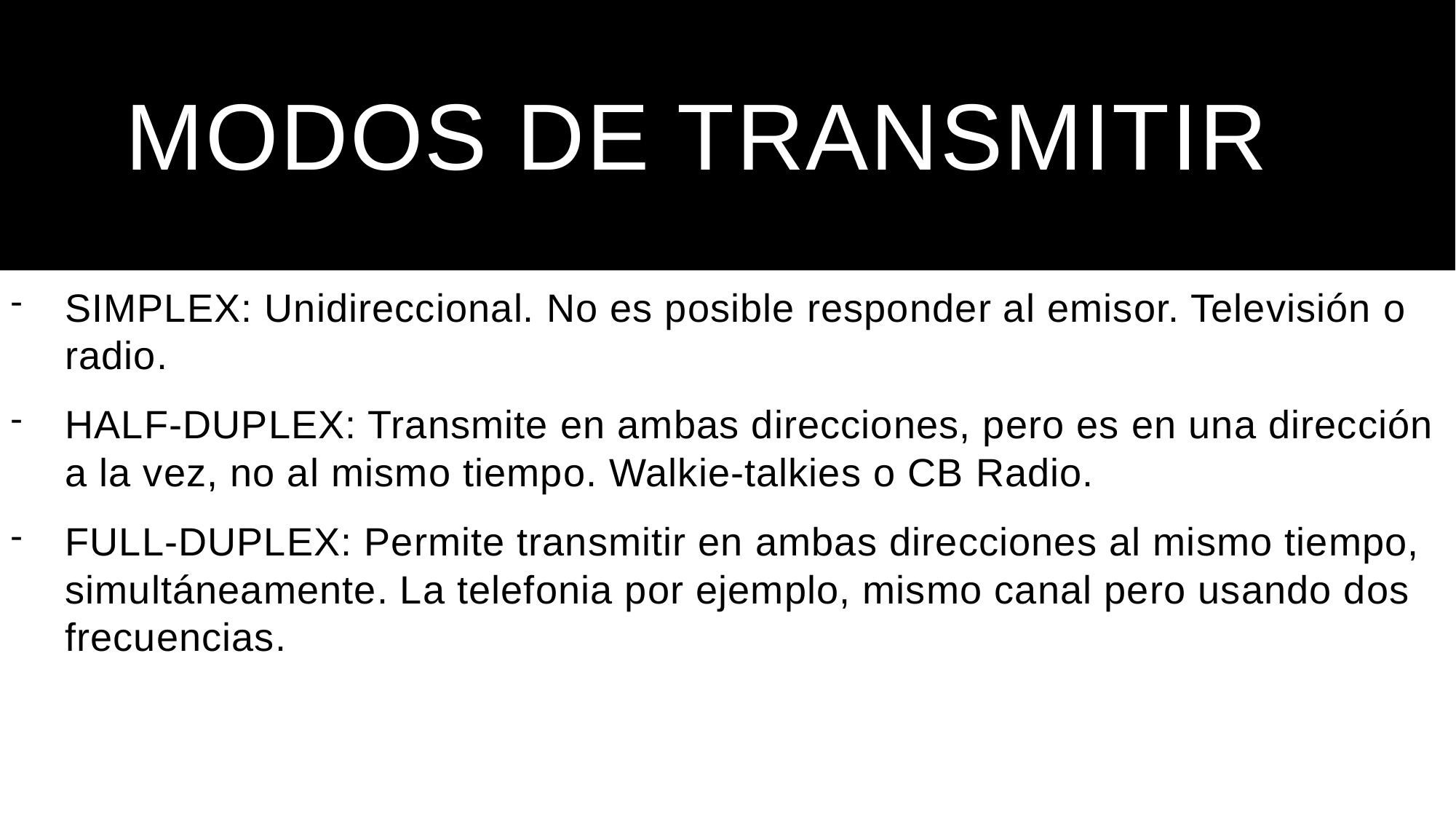

# MODOS DE TRANSMITIR
SIMPLEX: Unidireccional. No es posible responder al emisor. Televisión o radio.
HALF-DUPLEX: Transmite en ambas direcciones, pero es en una dirección a la vez, no al mismo tiempo. Walkie-talkies o CB Radio.
FULL-DUPLEX: Permite transmitir en ambas direcciones al mismo tiempo, simultáneamente. La telefonia por ejemplo, mismo canal pero usando dos frecuencias.